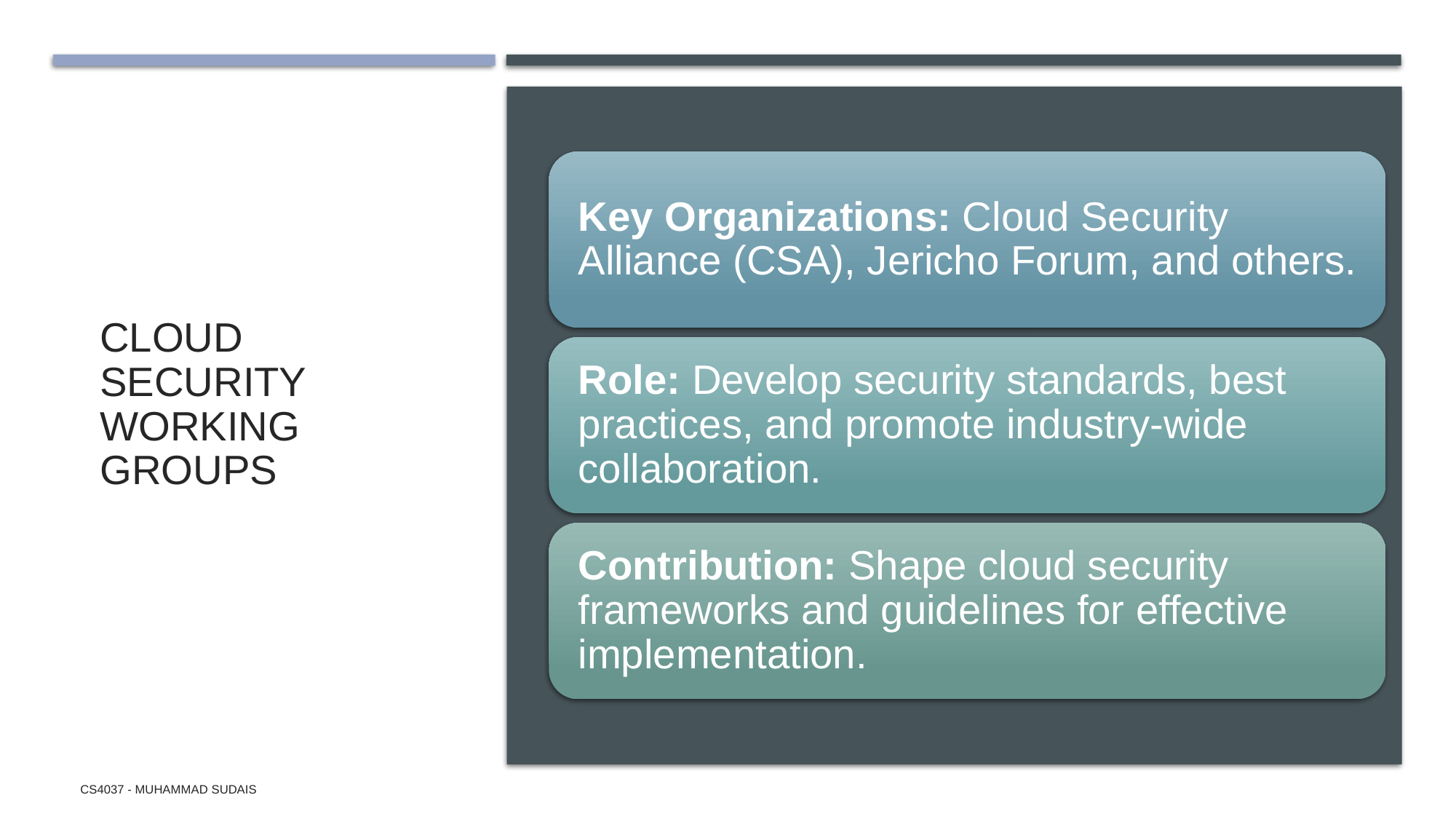

# Cloud Security Working Groups
Key Organizations: Cloud Security Alliance (CSA), Jericho Forum, and others.
Role: Develop security standards, best practices, and promote industry-wide collaboration.
Contribution: Shape cloud security frameworks and guidelines for effective implementation.
CS4037 - Muhammad Sudais